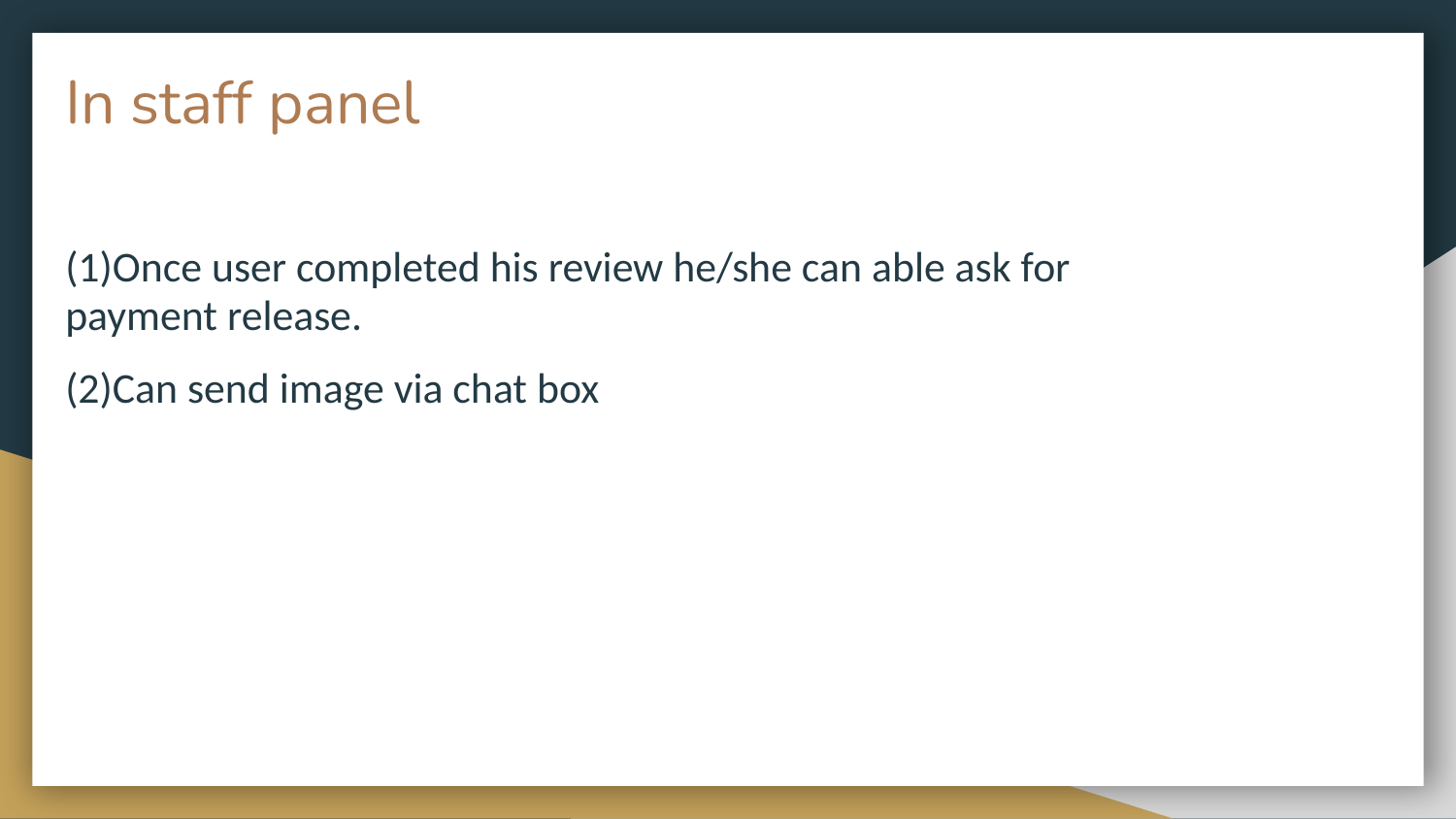

# In staff panel
(1)Once user completed his review he/she can able ask for payment release.
(2)Can send image via chat box